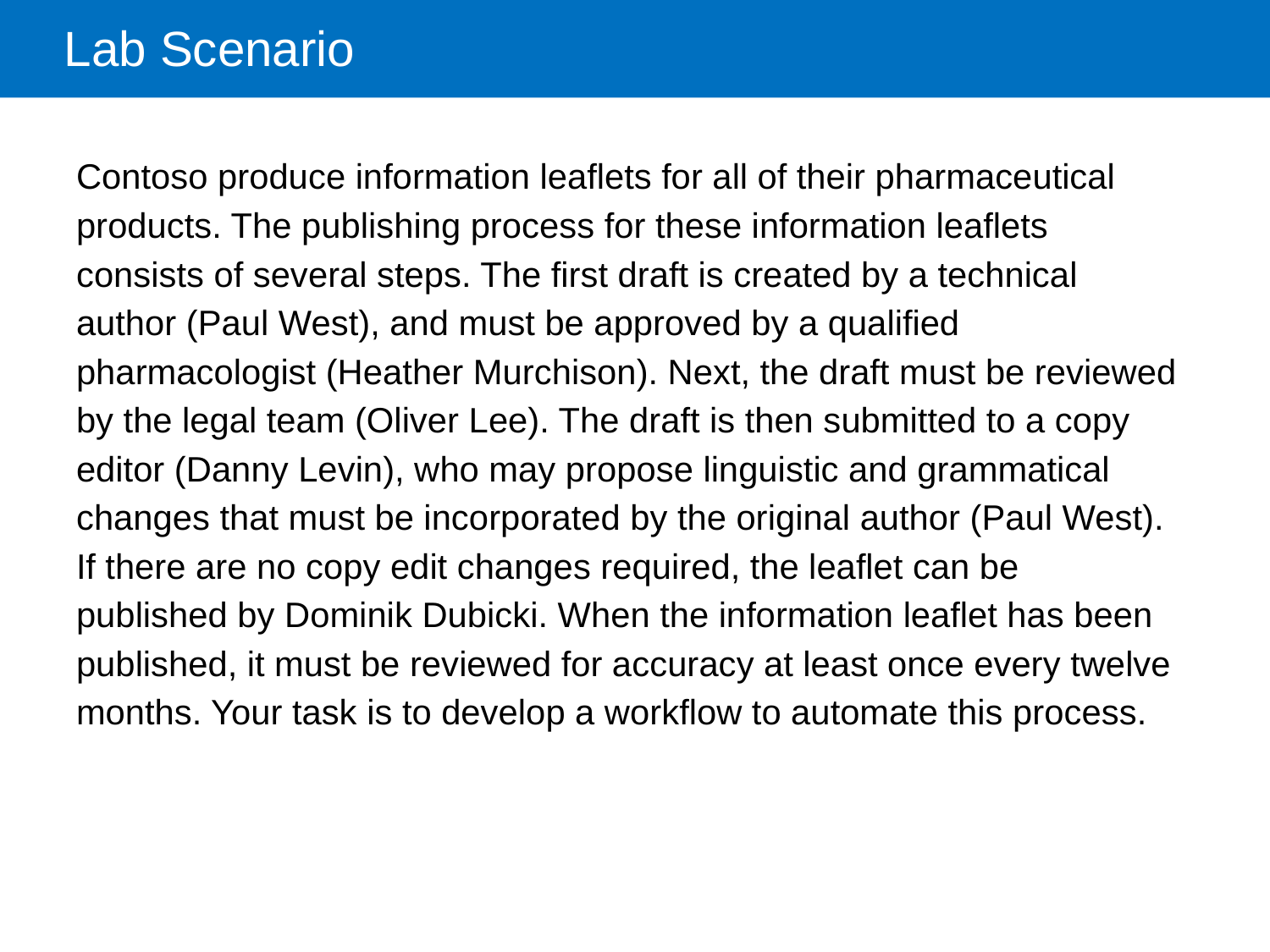

# Lab Scenario
Contoso produce information leaflets for all of their pharmaceutical products. The publishing process for these information leaflets consists of several steps. The first draft is created by a technical author (Paul West), and must be approved by a qualified pharmacologist (Heather Murchison). Next, the draft must be reviewed by the legal team (Oliver Lee). The draft is then submitted to a copy editor (Danny Levin), who may propose linguistic and grammatical changes that must be incorporated by the original author (Paul West). If there are no copy edit changes required, the leaflet can be published by Dominik Dubicki. When the information leaflet has been published, it must be reviewed for accuracy at least once every twelve months. Your task is to develop a workflow to automate this process.